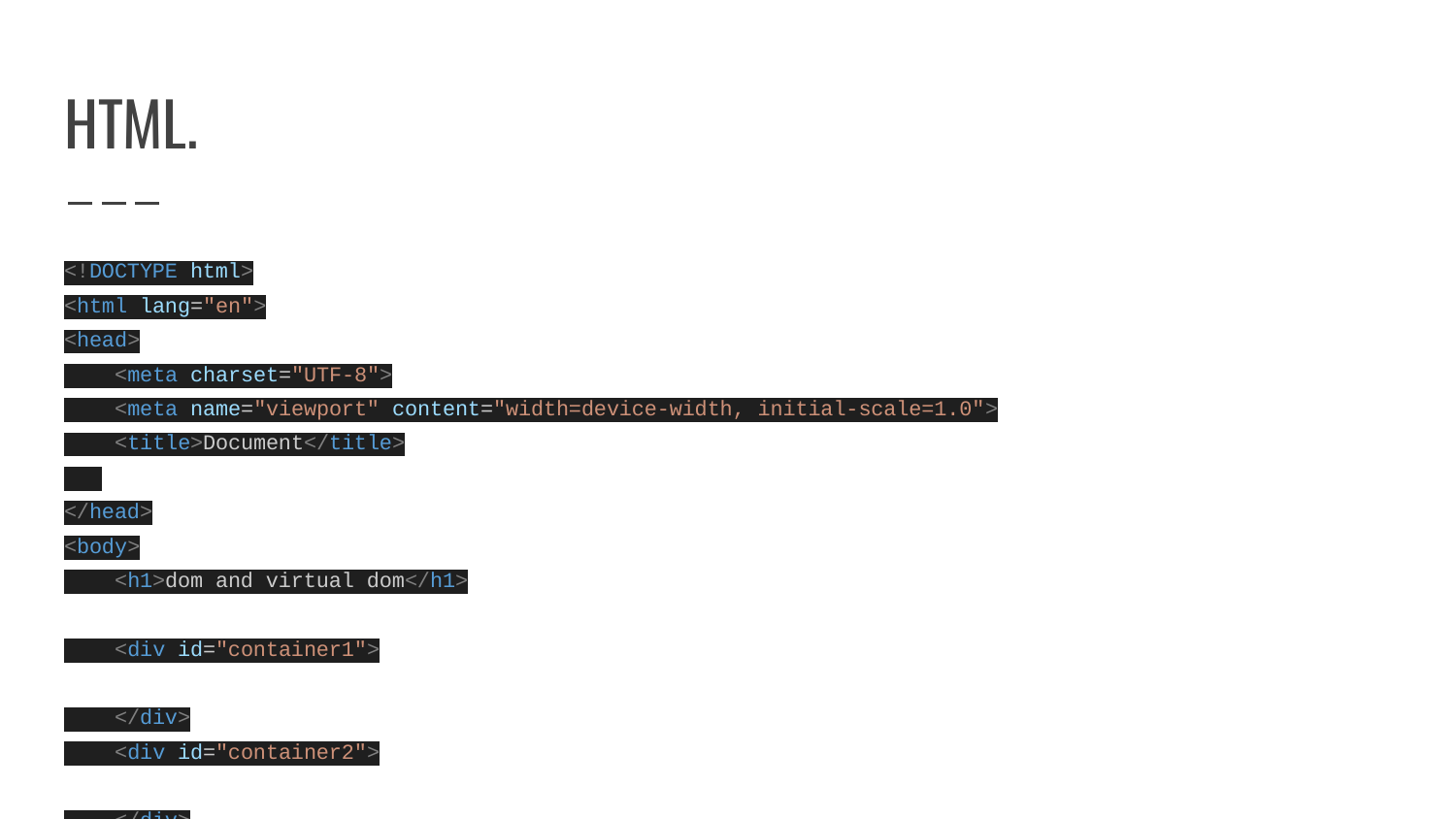

# HTML.
<!DOCTYPE html>
<html lang="en">
<head>
    <meta charset="UTF-8">
    <meta name="viewport" content="width=device-width, initial-scale=1.0">
    <title>Document</title>

</head>
<body>
    <h1>dom and virtual dom</h1>

    <div id="container1">

    </div>
    <div id="container2">

    </div>

    <script crossorigin src="https://unpkg.com/react@18/umd/react.development.js"></script>
    <script crossorigin src="https://unpkg.com/react-dom@18/umd/react-dom.development.js"></script>
    <script src="index.js"></script>
</body>
</html>